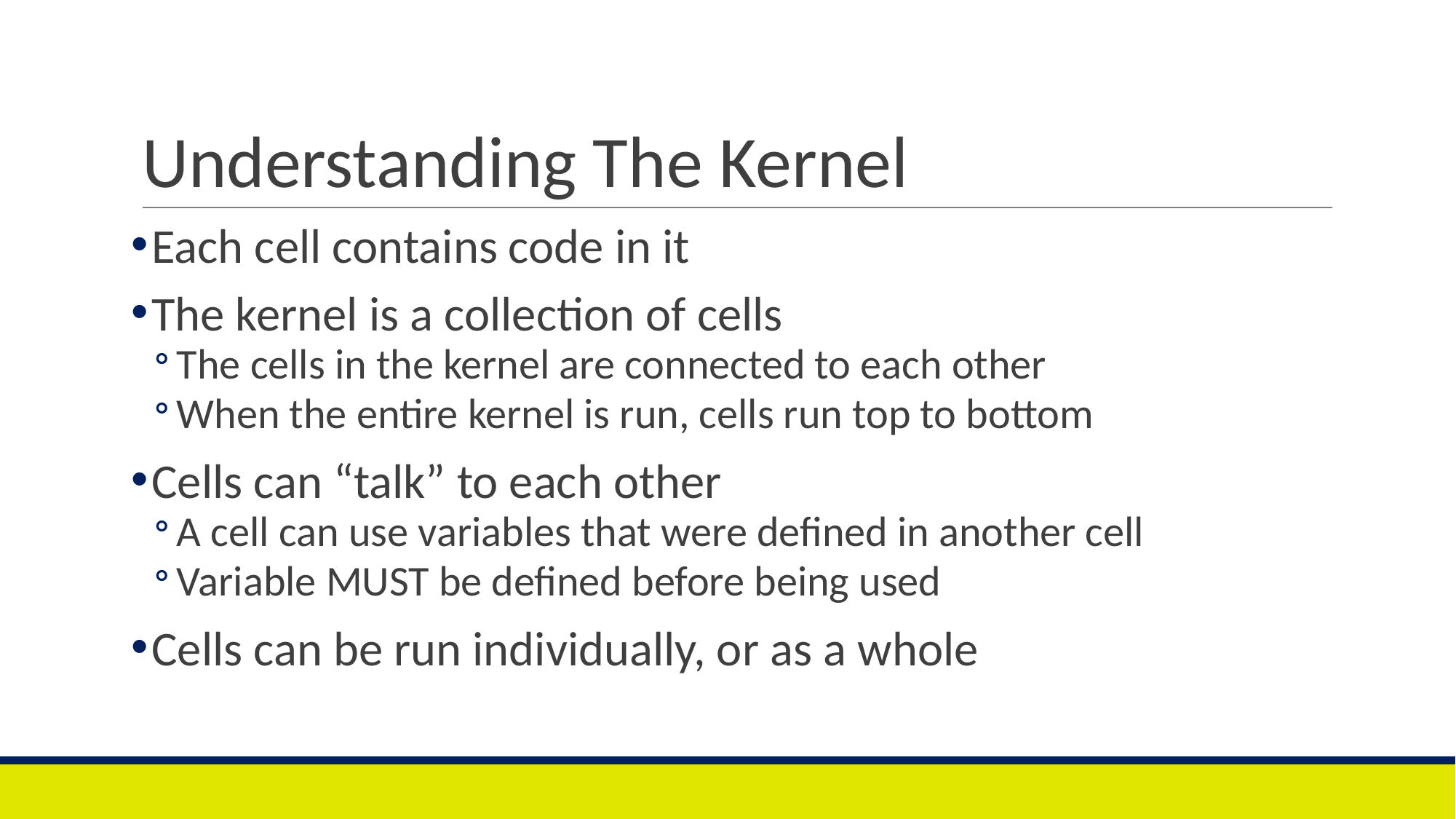

# Understanding The Kernel
Each cell contains code in it
The kernel is a collection of cells
The cells in the kernel are connected to each other
When the entire kernel is run, cells run top to bottom
Cells can “talk” to each other
A cell can use variables that were defined in another cell
Variable MUST be defined before being used
Cells can be run individually, or as a whole